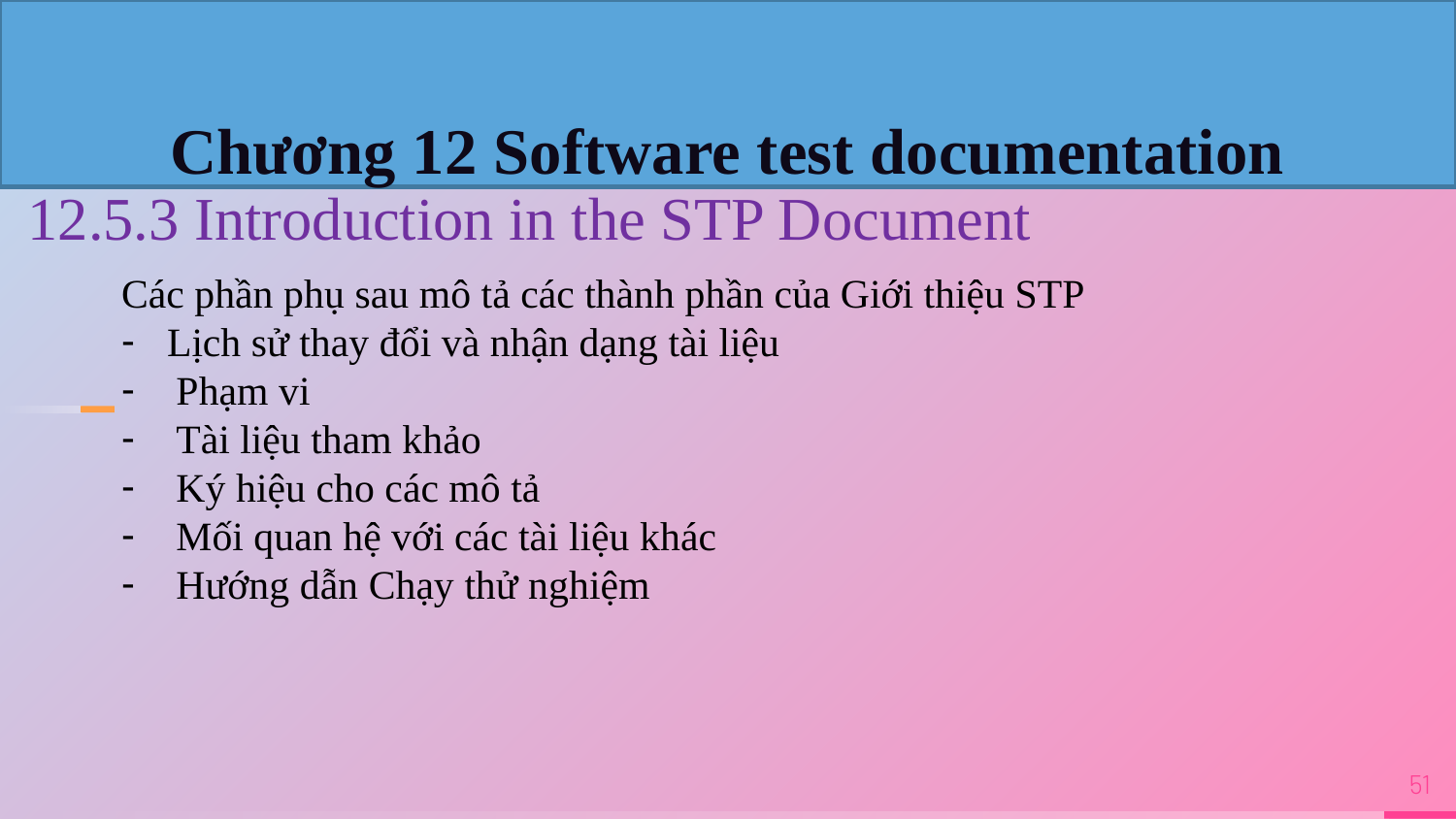

Chương 12 Software test documentation
12.5.3 Introduction in the STP Document
Các phần phụ sau mô tả các thành phần của Giới thiệu STP
Lịch sử thay đổi và nhận dạng tài liệu
Phạm vi
Tài liệu tham khảo
Ký hiệu cho các mô tả
Mối quan hệ với các tài liệu khác
Hướng dẫn Chạy thử nghiệm
51